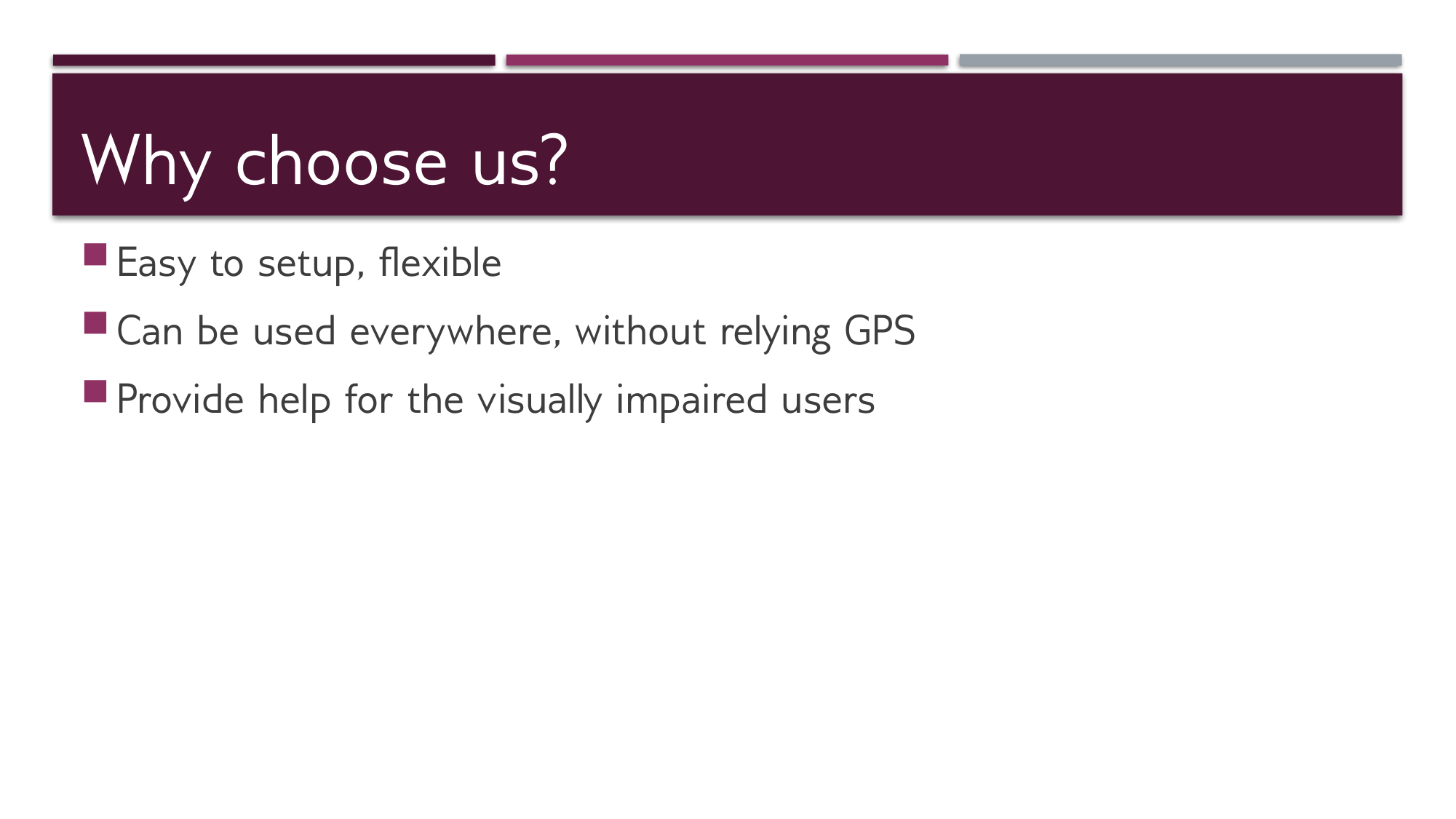

# Why choose us?
Easy to setup, flexible
Can be used everywhere, without relying GPS
Provide help for the visually impaired users